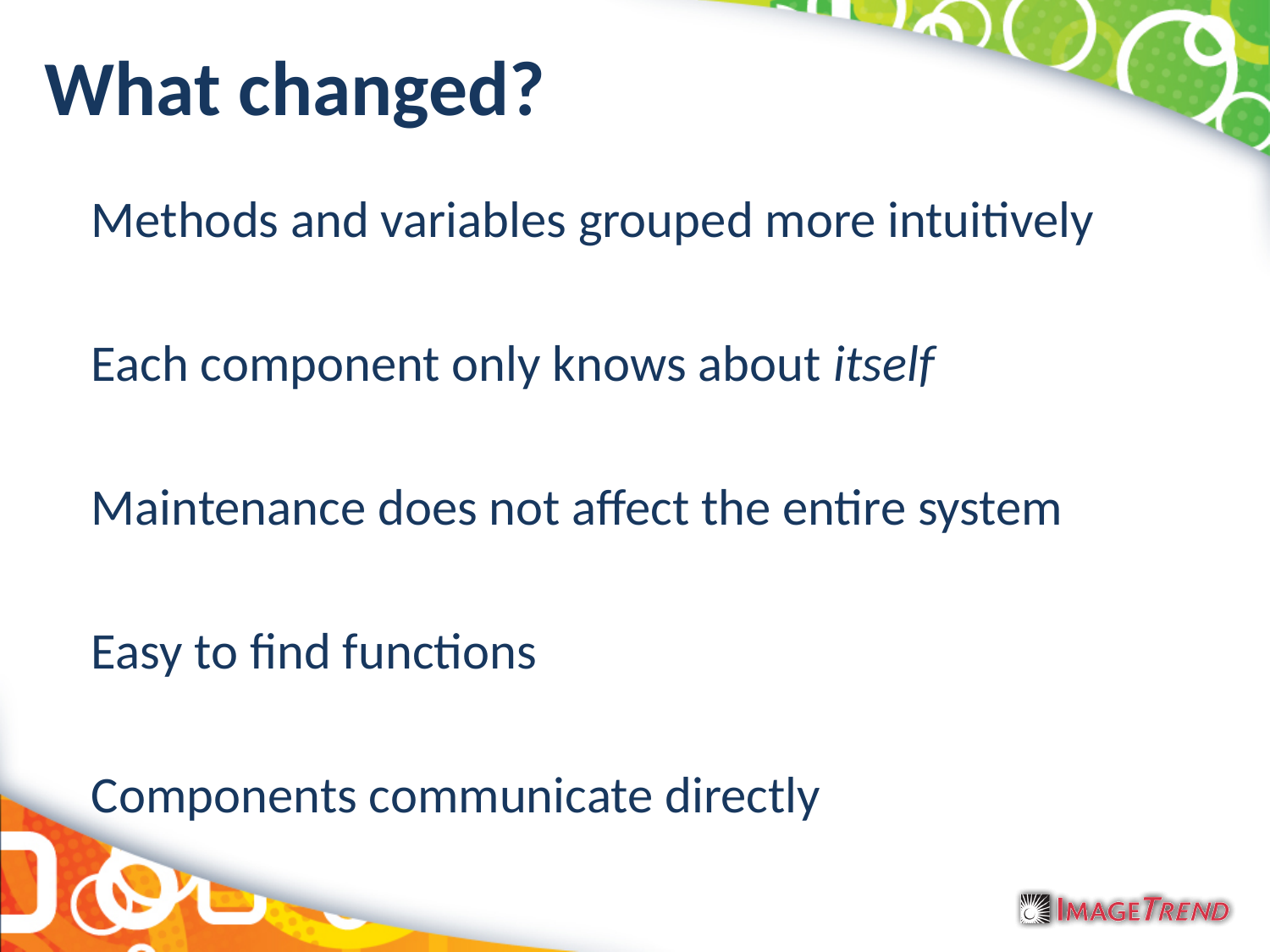

# What changed?
	Methods and variables grouped more intuitively

	Each component only knows about itself

	Maintenance does not affect the entire system

	Easy to find functions

	Components communicate directly